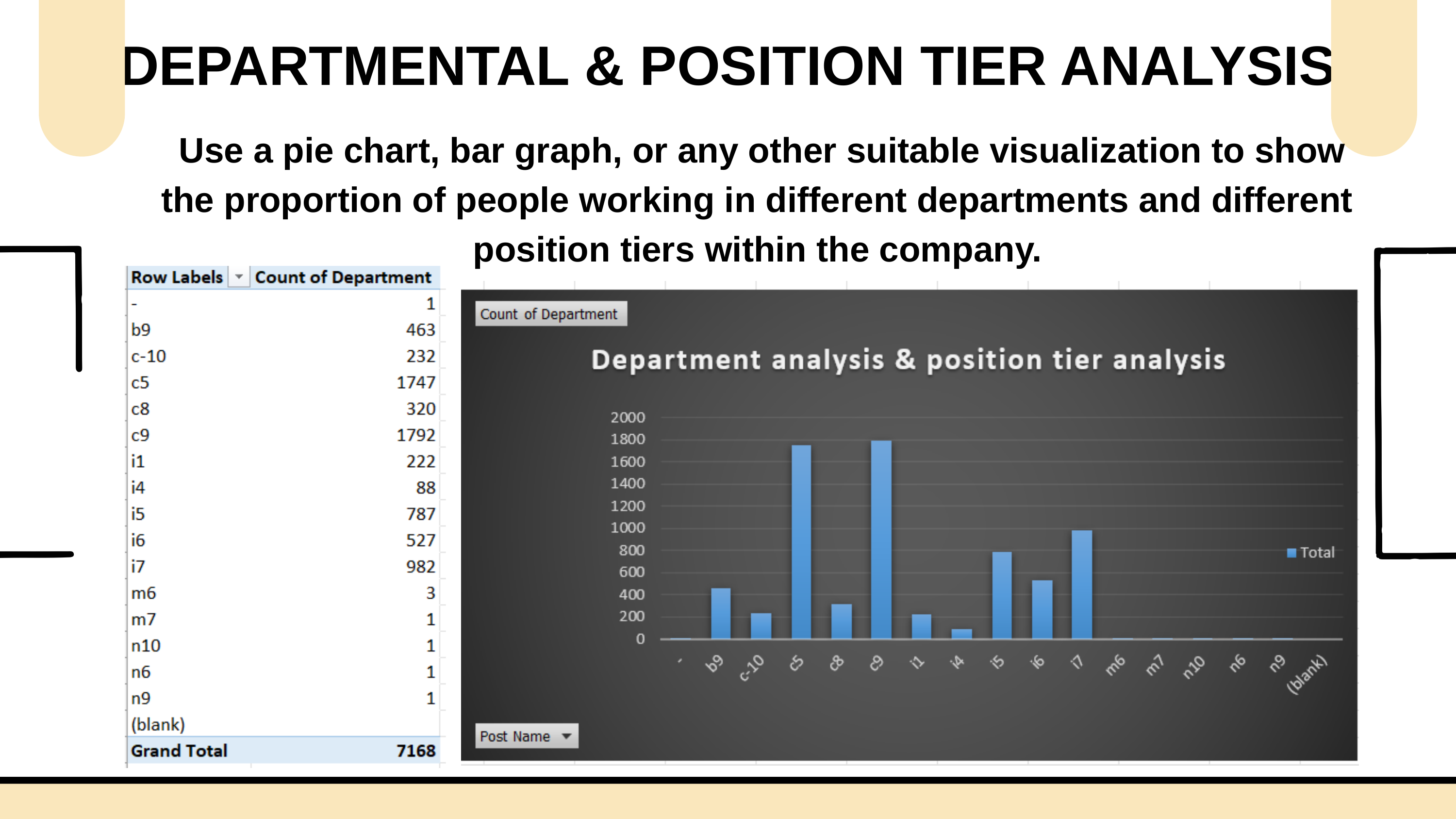

DEPARTMENTAL & POSITION TIER ANALYSIS
 Use a pie chart, bar graph, or any other suitable visualization to show the proportion of people working in different departments and different position tiers within the company.